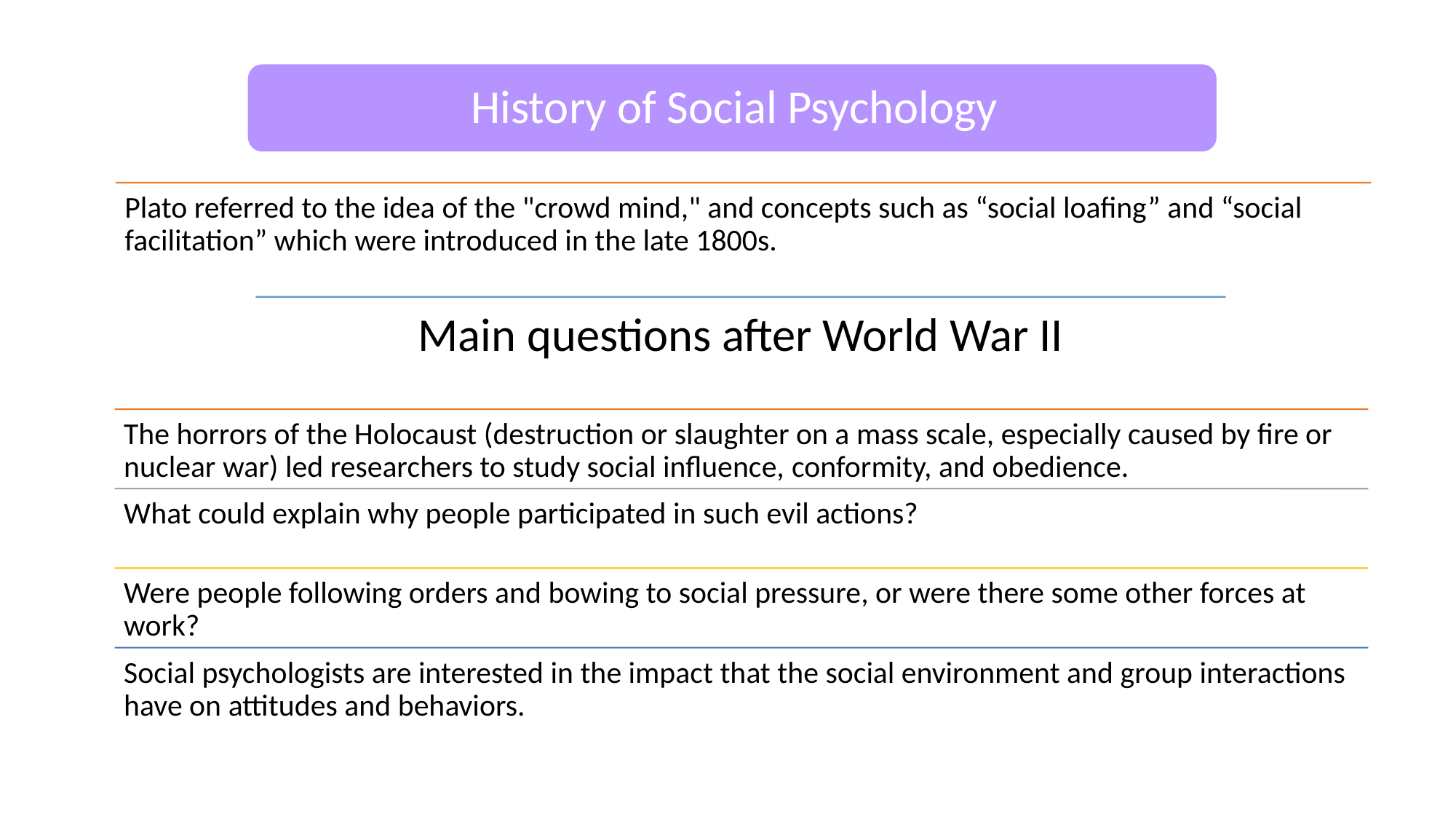

History of Social Psychology
Plato referred to the idea of the "crowd mind," and concepts such as “social loafing” and “social facilitation” which were introduced in the late 1800s.
Main questions after World War II
The horrors of the Holocaust (destruction or slaughter on a mass scale, especially caused by fire or nuclear war) led researchers to study social influence, conformity, and obedience.
What could explain why people participated in such evil actions?
Were people following orders and bowing to social pressure, or were there some other forces at work?
Social psychologists are interested in the impact that the social environment and group interactions have on attitudes and behaviors.